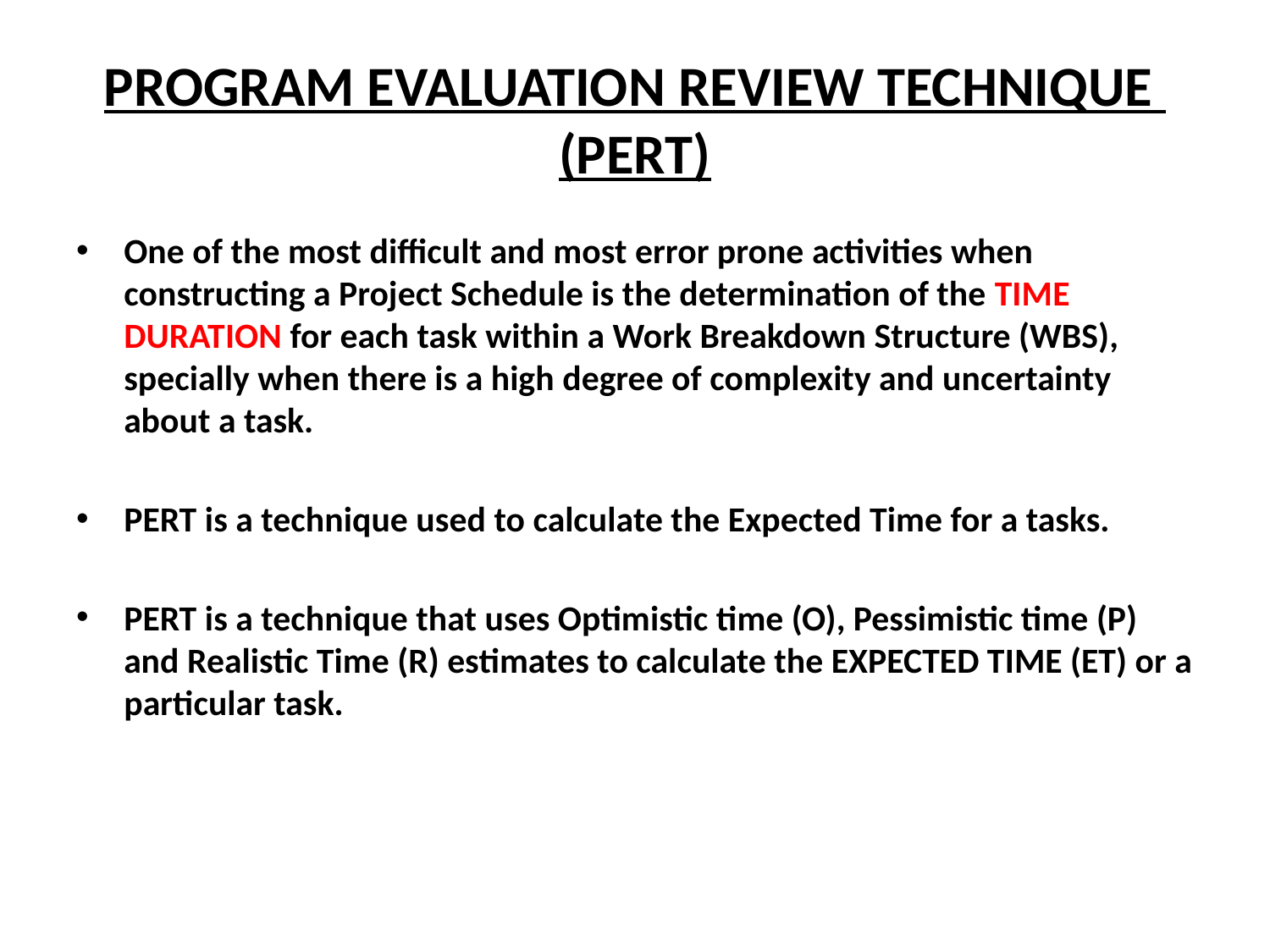

# PROGRAM EVALUATION REVIEW TECHNIQUE  (PERT)
One of the most difficult and most error prone activities when constructing a Project Schedule is the determination of the TIME DURATION for each task within a Work Breakdown Structure (WBS), specially when there is a high degree of complexity and uncertainty about a task.

PERT is a technique used to calculate the Expected Time for a tasks.

PERT is a technique that uses Optimistic time (O), Pessimistic time (P) and Realistic Time (R) estimates to calculate the EXPECTED TIME (ET) or a particular task.